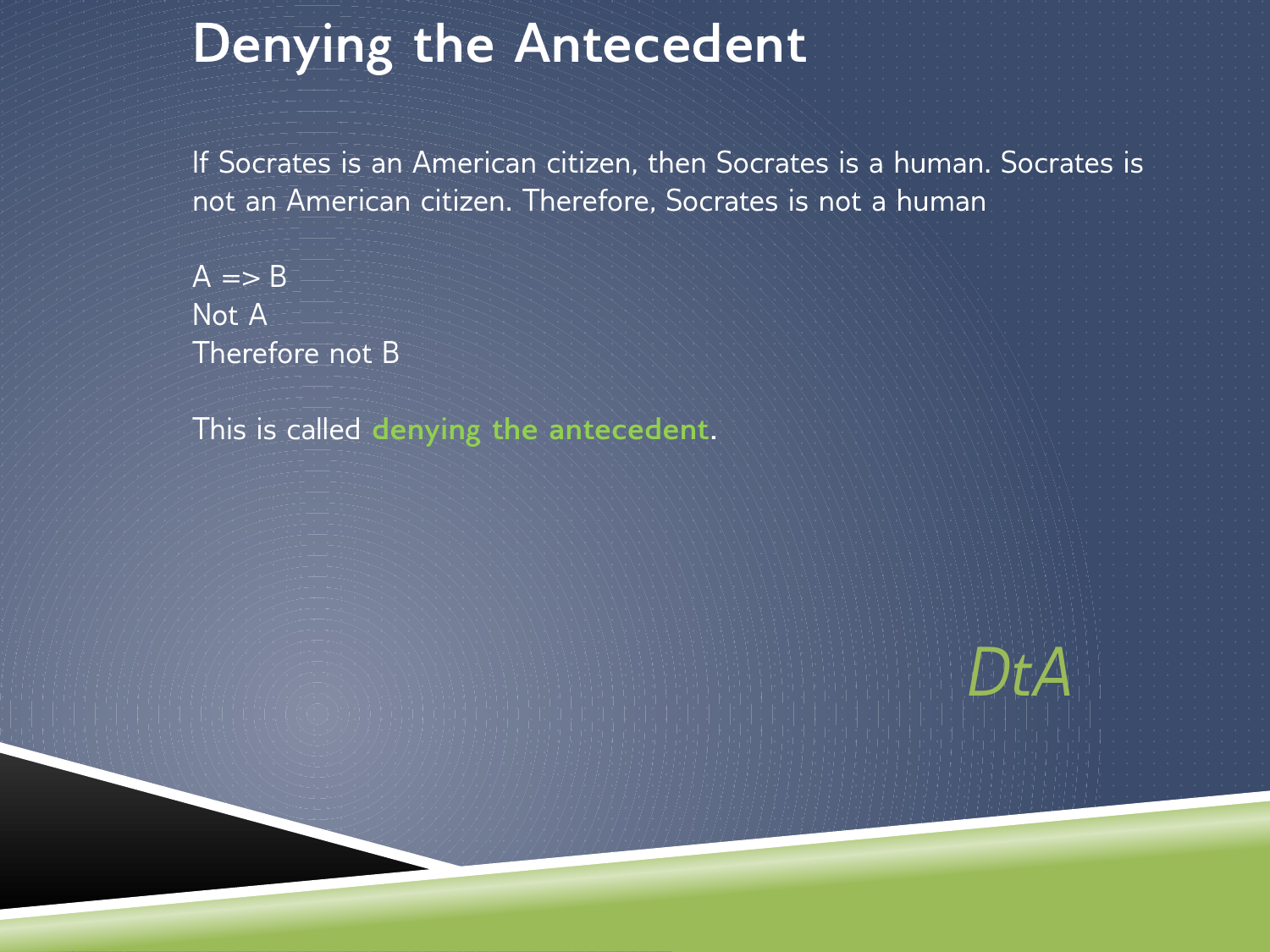

Denying the Antecedent

If Socrates is an American citizen, then Socrates is a human. Socrates is not an American citizen. Therefore, Socrates is not a human

A => B
Not A
Therefore not B

This is called denying the antecedent.
DtA